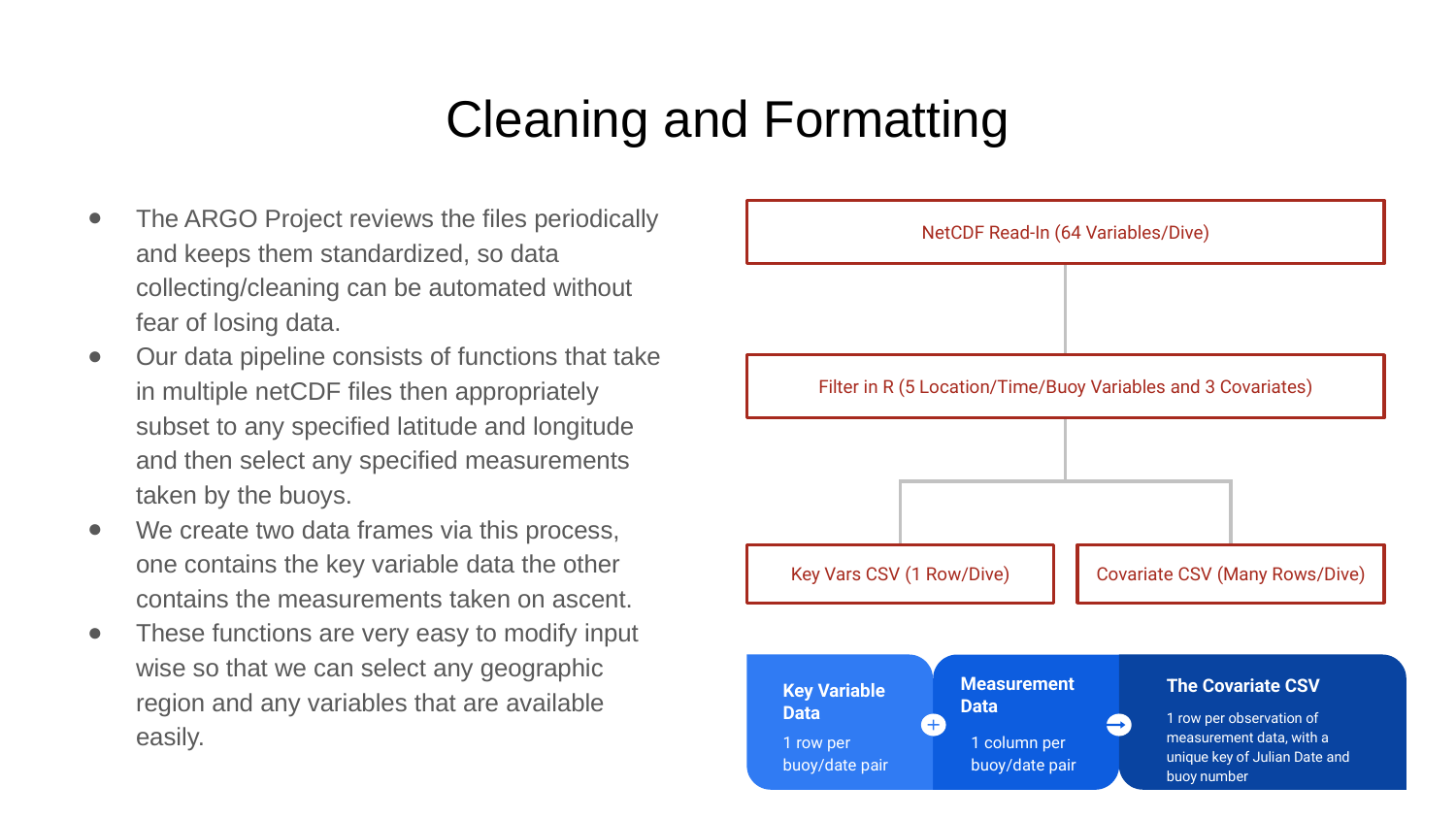

# Cleaning and Formatting
The ARGO Project reviews the files periodically and keeps them standardized, so data collecting/cleaning can be automated without fear of losing data.
Our data pipeline consists of functions that take in multiple netCDF files then appropriately subset to any specified latitude and longitude and then select any specified measurements taken by the buoys.
We create two data frames via this process, one contains the key variable data the other contains the measurements taken on ascent.
These functions are very easy to modify input wise so that we can select any geographic region and any variables that are available easily.
NetCDF Read-In (64 Variables/Dive)
Filter in R (5 Location/Time/Buoy Variables and 3 Covariates)
Key Vars CSV (1 Row/Dive)
Covariate CSV (Many Rows/Dive)

Key Variable Data
1 row per buoy/date pair

Measurement Data
1 column per buoy/date pair

The Covariate CSV
1 row per observation of measurement data, with a unique key of Julian Date and buoy number